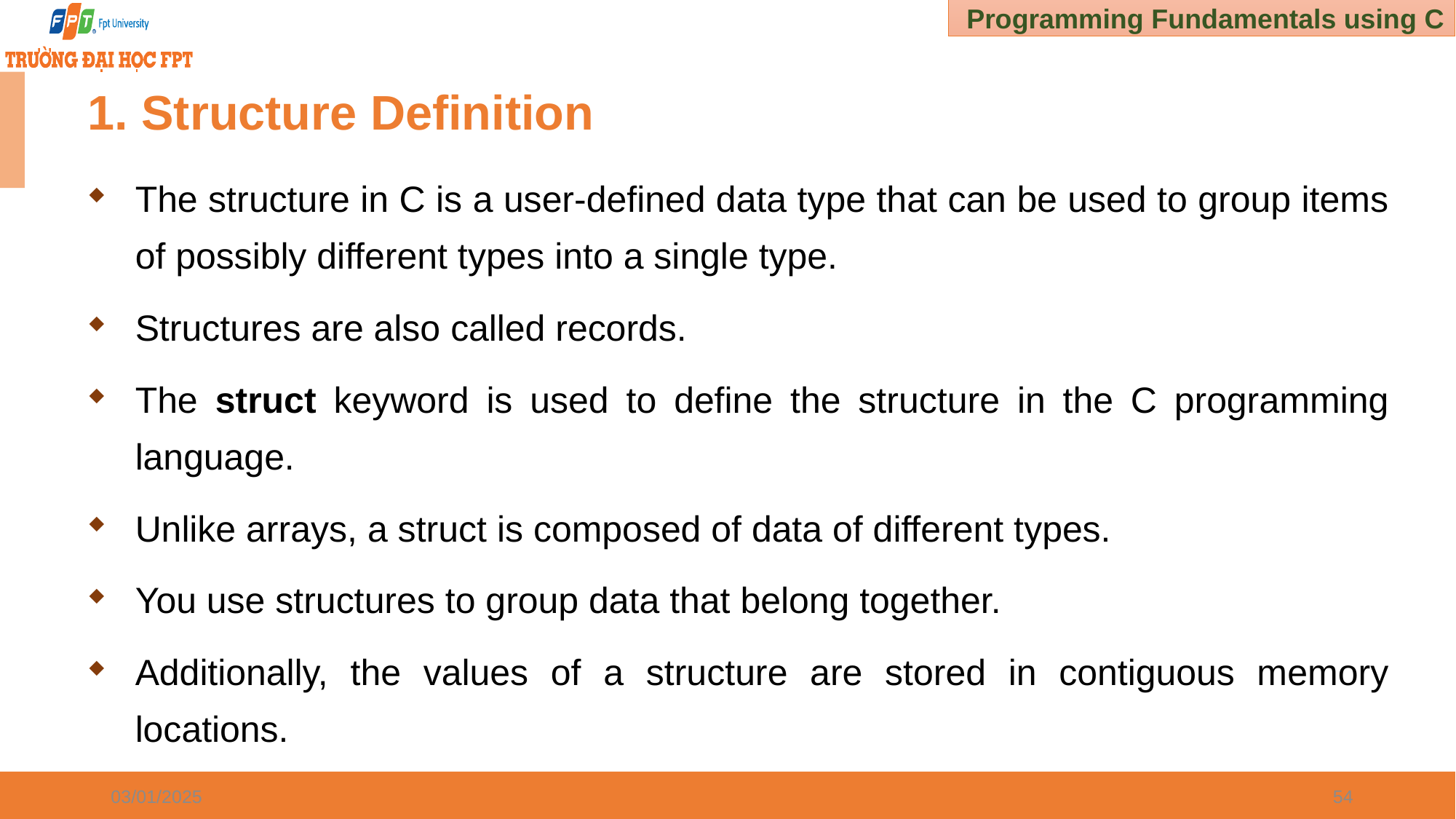

# 1. Structure Definition
The structure in C is a user-defined data type that can be used to group items of possibly different types into a single type.
Structures are also called records.
The struct keyword is used to define the structure in the C programming language.
Unlike arrays, a struct is composed of data of different types.
You use structures to group data that belong together.
Additionally, the values of a structure are stored in contiguous memory locations.
03/01/2025
54